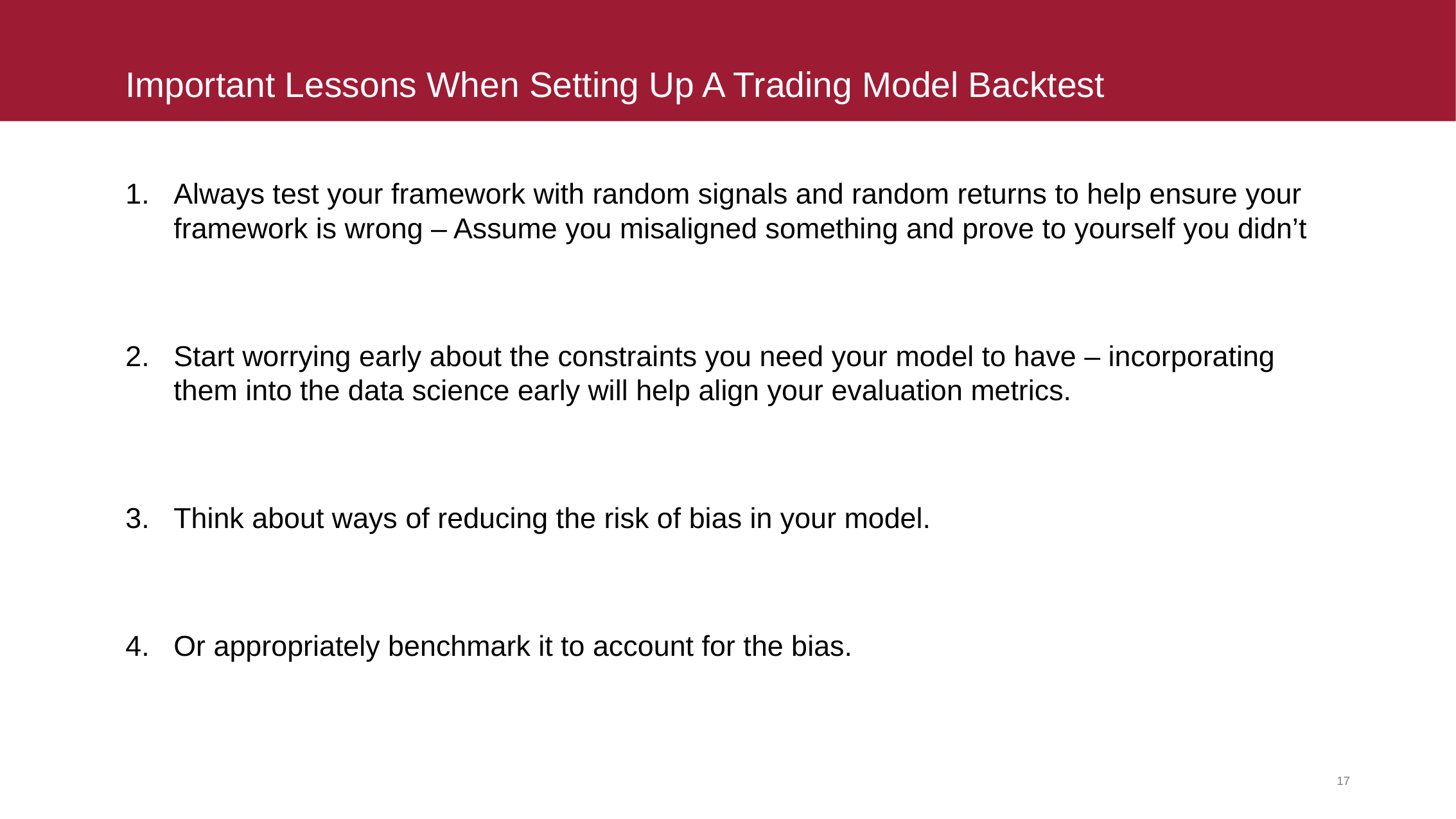

# Important Lessons When Setting Up A Trading Model Backtest
Always test your framework with random signals and random returns to help ensure your framework is wrong – Assume you misaligned something and prove to yourself you didn’t

Start worrying early about the constraints you need your model to have – incorporating them into the data science early will help align your evaluation metrics.

Think about ways of reducing the risk of bias in your model.

Or appropriately benchmark it to account for the bias.